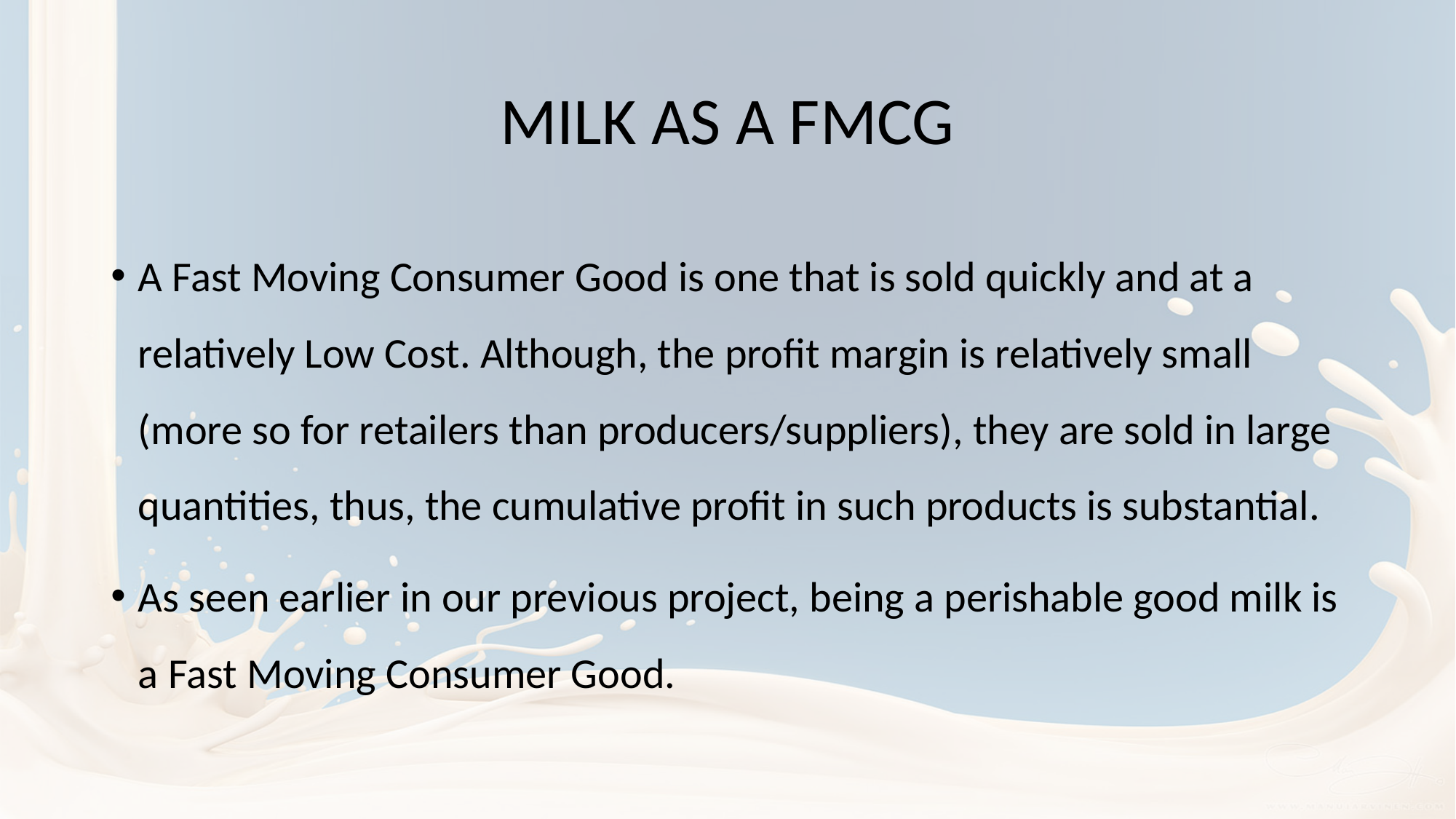

# MILK AS A FMCG
A Fast Moving Consumer Good is one that is sold quickly and at a relatively Low Cost. Although, the profit margin is relatively small (more so for retailers than producers/suppliers), they are sold in large quantities, thus, the cumulative profit in such products is substantial.
As seen earlier in our previous project, being a perishable good milk is a Fast Moving Consumer Good.